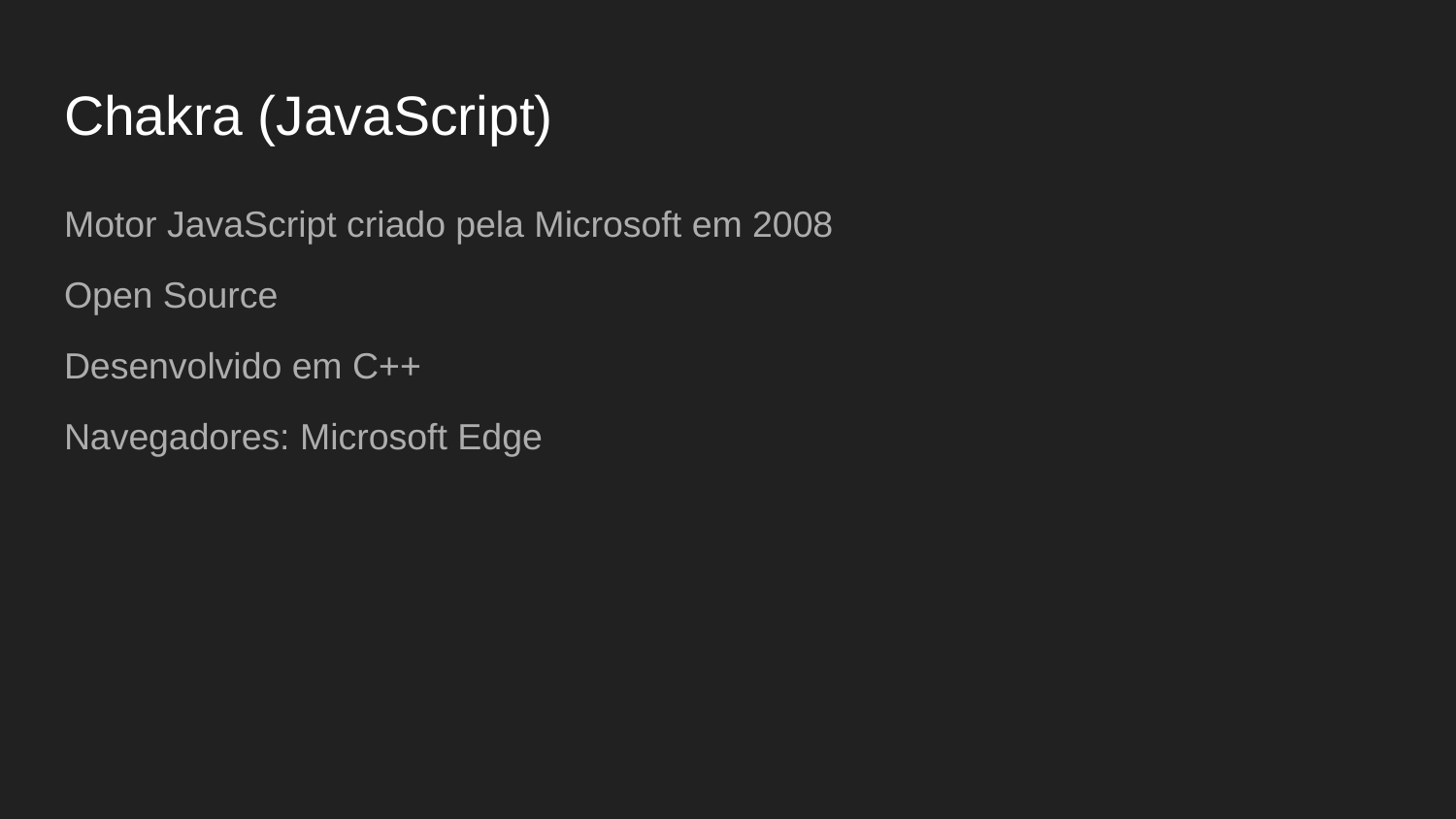

# Chakra (JavaScript)
Motor JavaScript criado pela Microsoft em 2008
Open Source
Desenvolvido em C++
Navegadores: Microsoft Edge